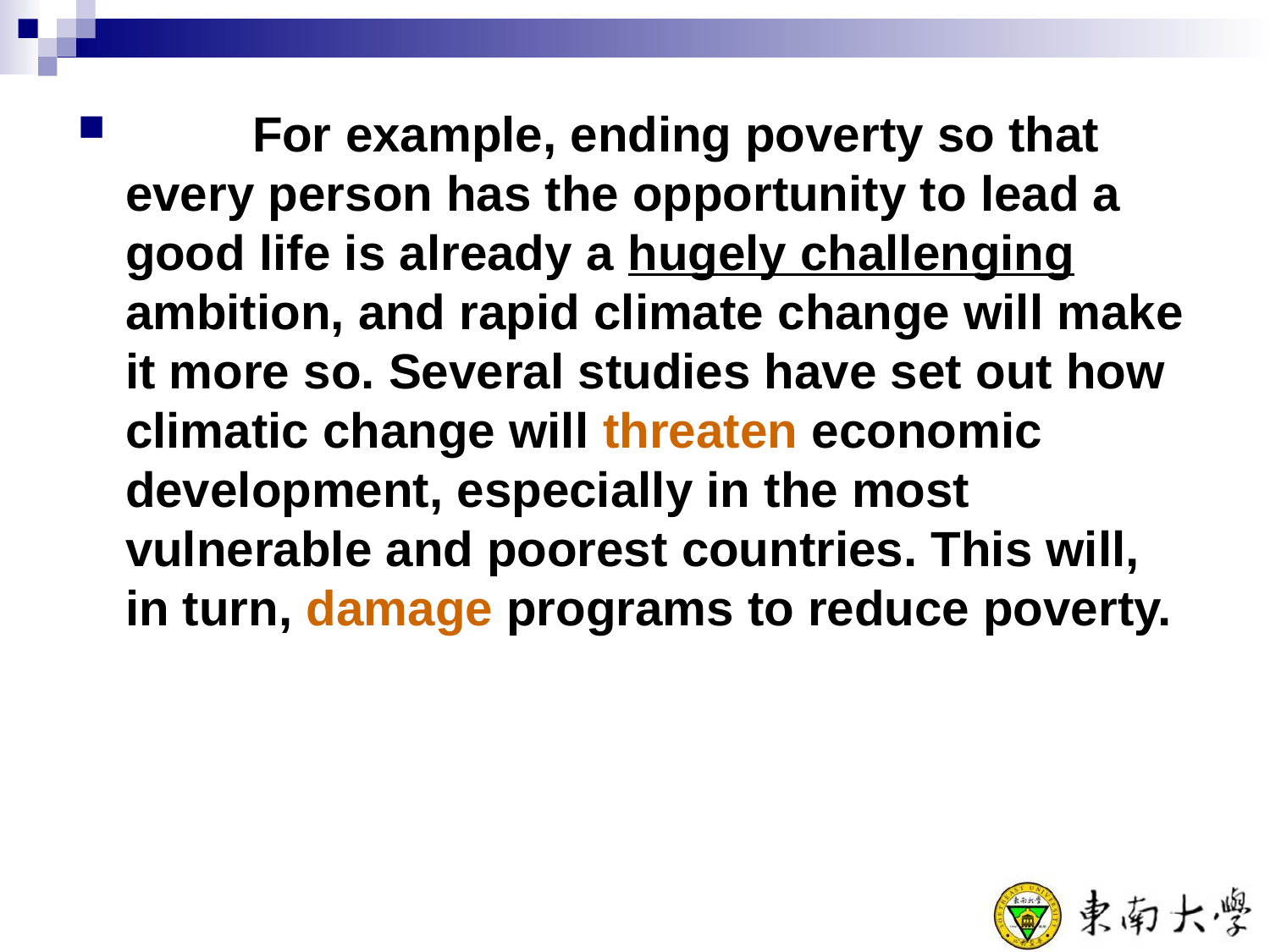

For example, ending poverty so that every person has the opportunity to lead a good life is already a hugely challenging ambition, and rapid climate change will make it more so. Several studies have set out how climatic change will threaten economic development, especially in the most vulnerable and poorest countries. This will, in turn, damage programs to reduce poverty.